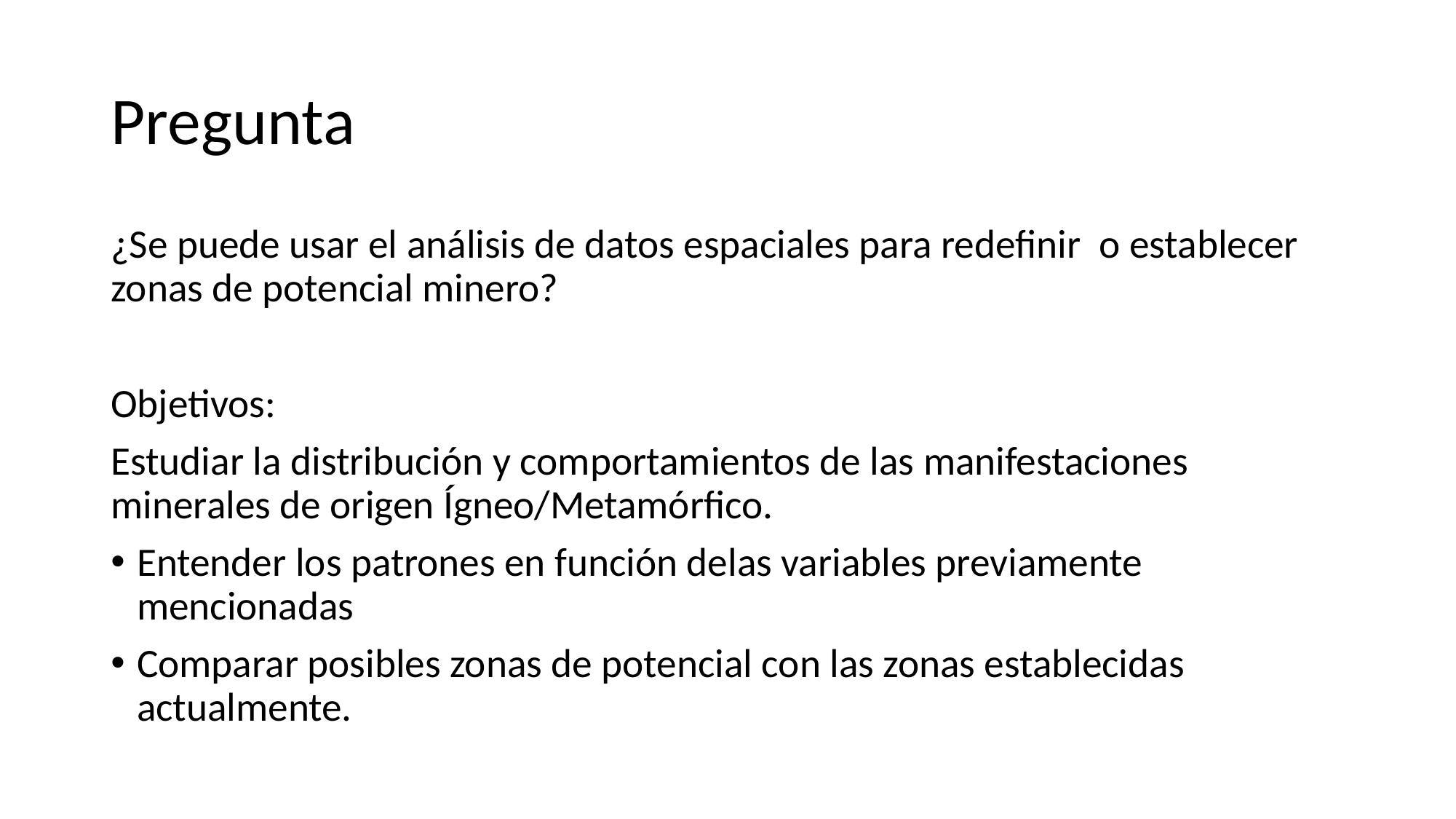

# Pregunta
¿Se puede usar el análisis de datos espaciales para redefinir  o establecer zonas de potencial minero?

Objetivos:
Estudiar la distribución y comportamientos de las manifestaciones minerales de origen Ígneo/Metamórfico.
Entender los patrones en función delas variables previamente mencionadas
Comparar posibles zonas de potencial con las zonas establecidas actualmente.